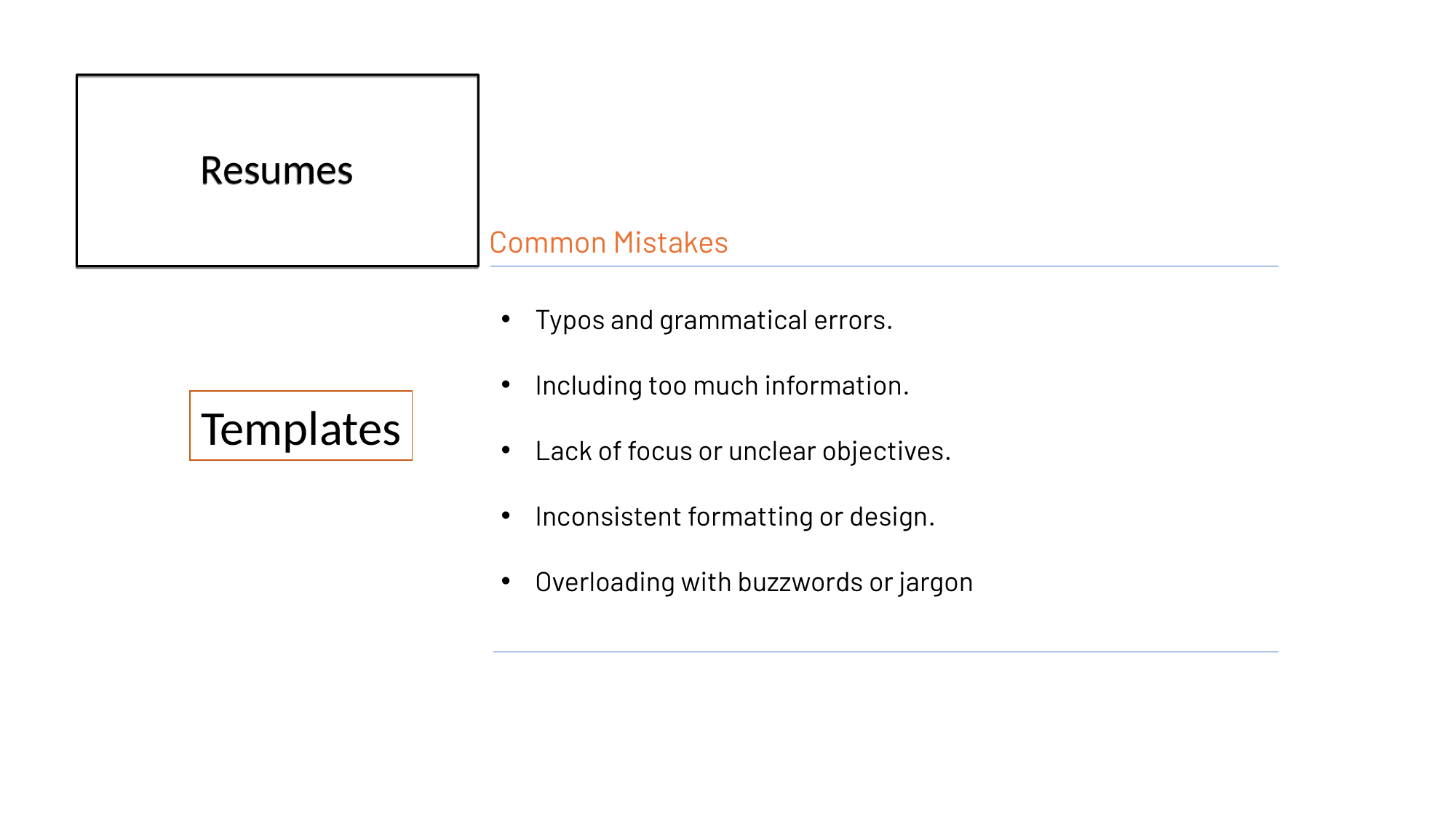

# Resumes
Common Mistakes
Typos and grammatical errors.

Including too much information.

Lack of focus or unclear objectives.

Inconsistent formatting or design.

Overloading with buzzwords or jargon
Templates